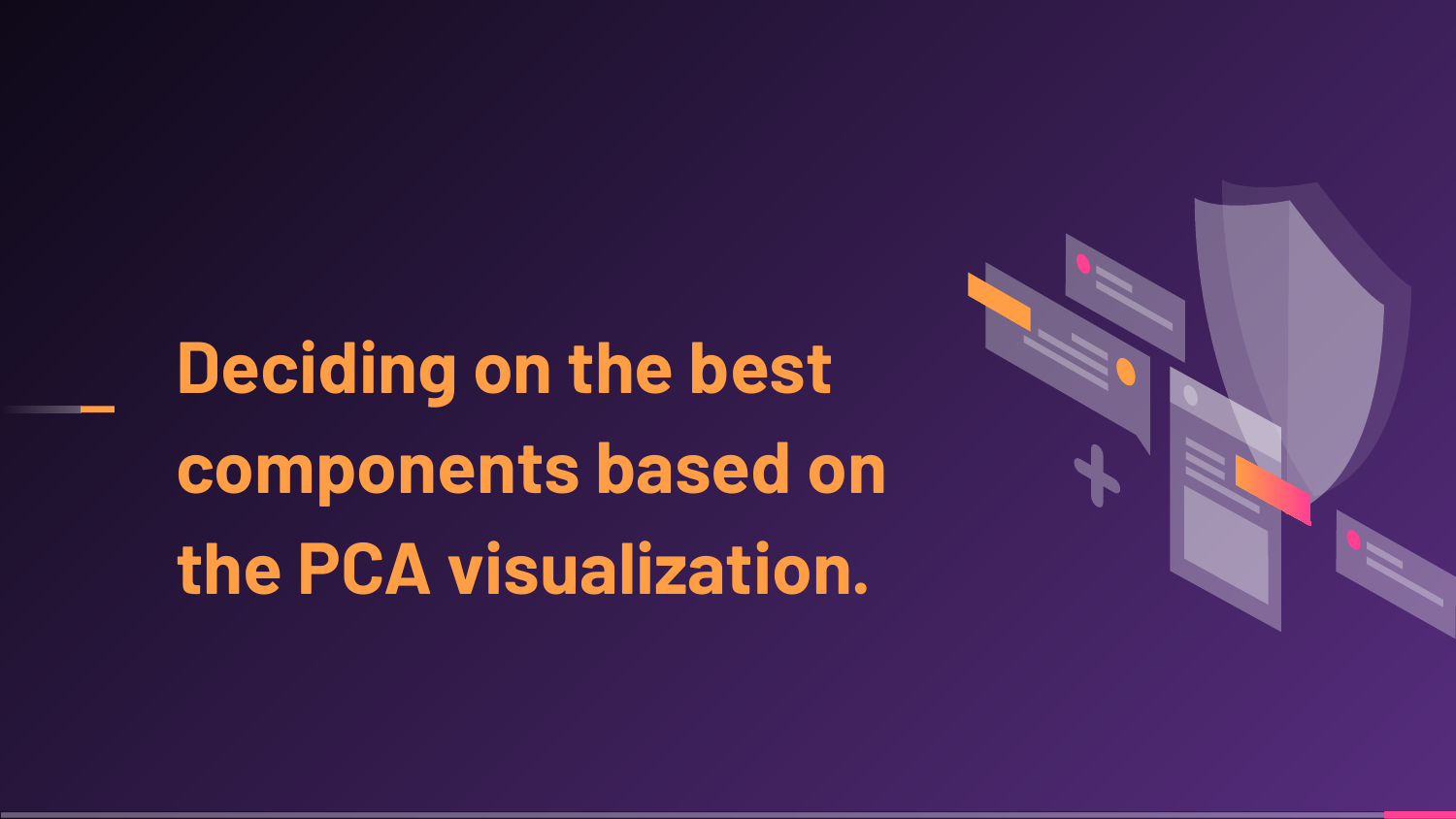

# Deciding on the best components based on the PCA visualization.